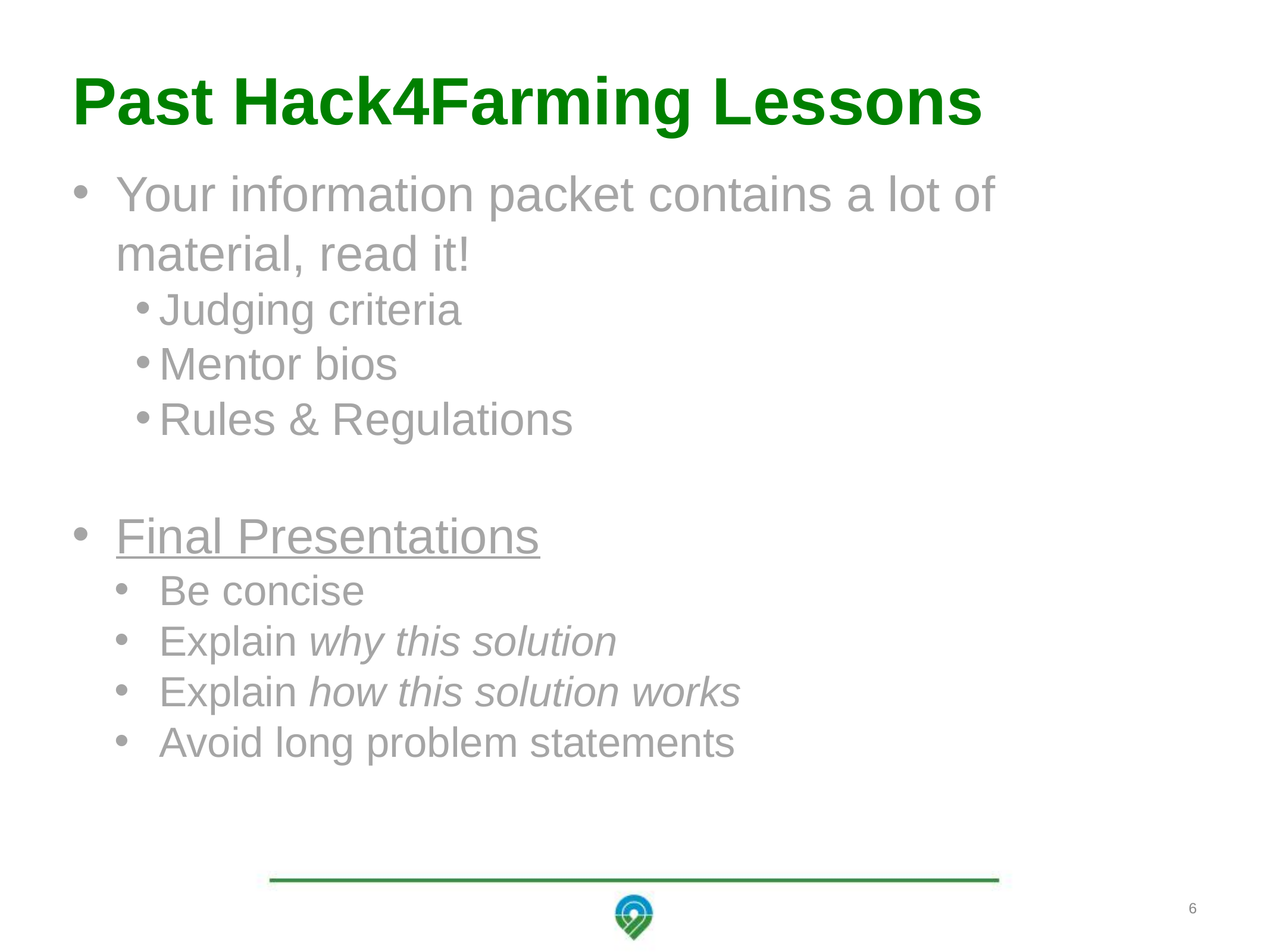

# Past Hack4Farming Lessons
Your information packet contains a lot of material, read it!
Judging criteria
Mentor bios
Rules & Regulations

Final Presentations
Be concise
Explain why this solution
Explain how this solution works
Avoid long problem statements
6